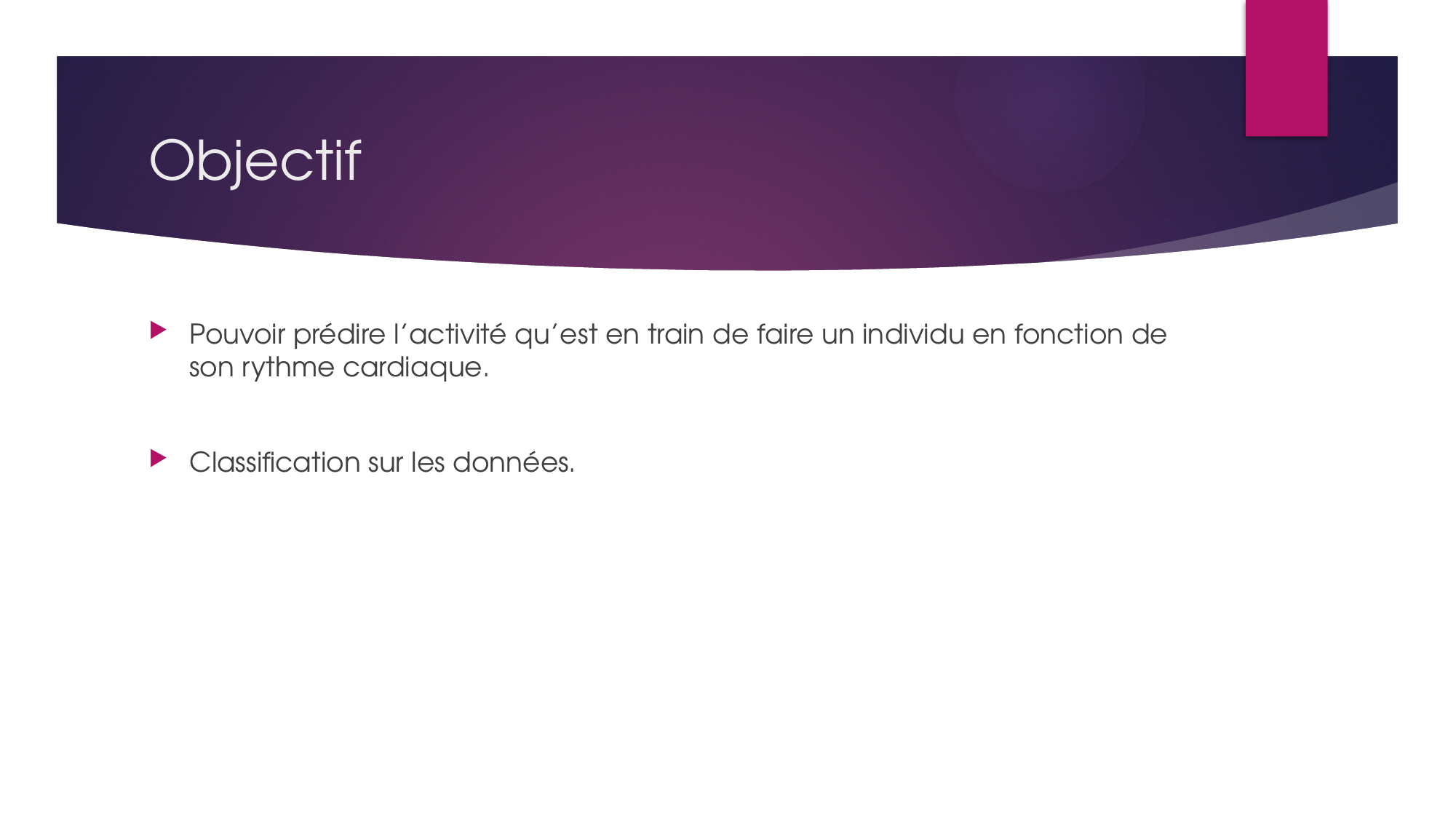

# Objectif
Pouvoir prédire l’activité qu’est en train de faire un individu en fonction de son rythme cardiaque.

Classification sur les données.